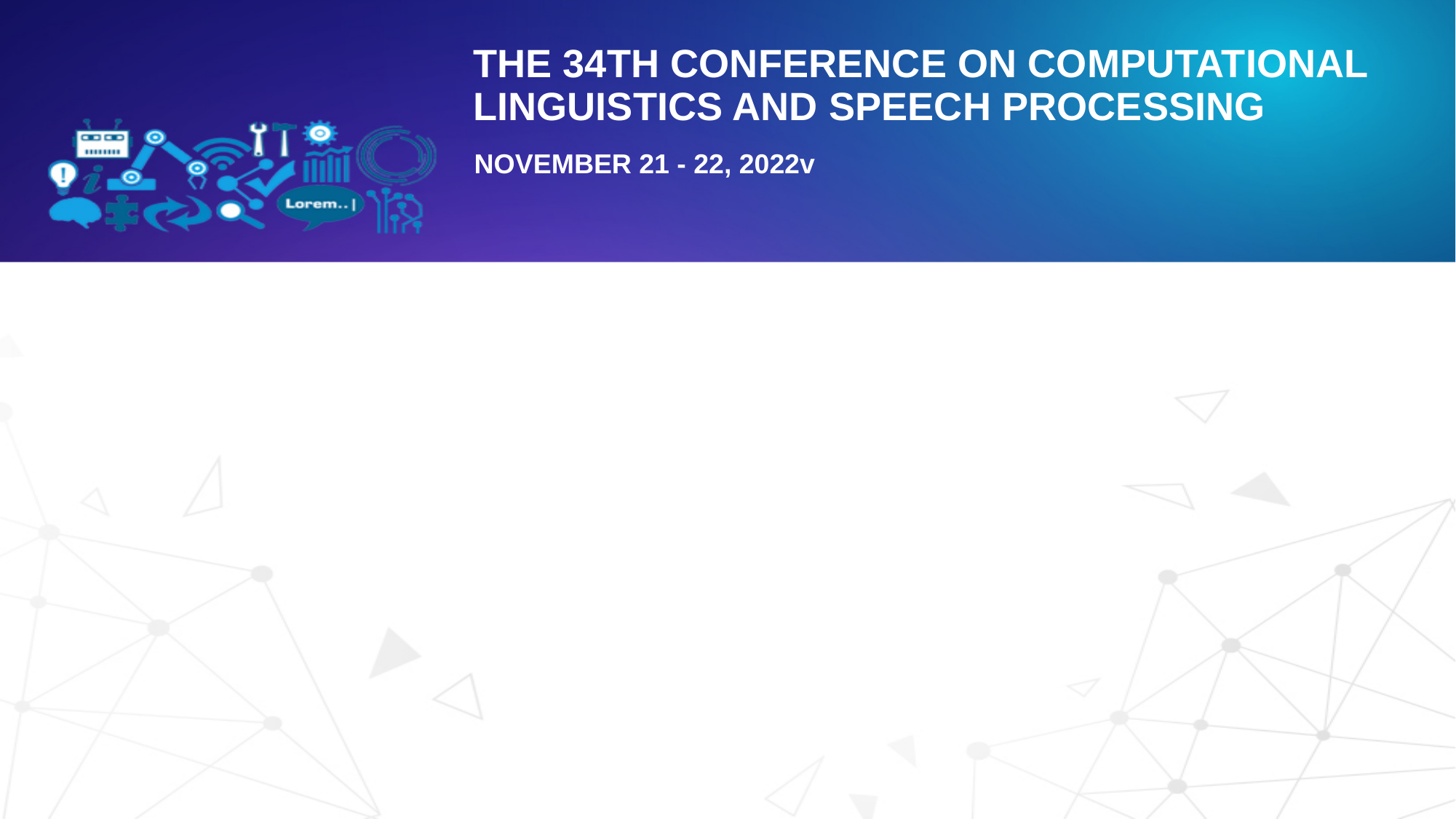

THE 34TH CONFERENCE ON COMPUTATIONAL LINGUISTICS AND SPEECH PROCESSING
NOVEMBER 21 - 22, 2022v
#